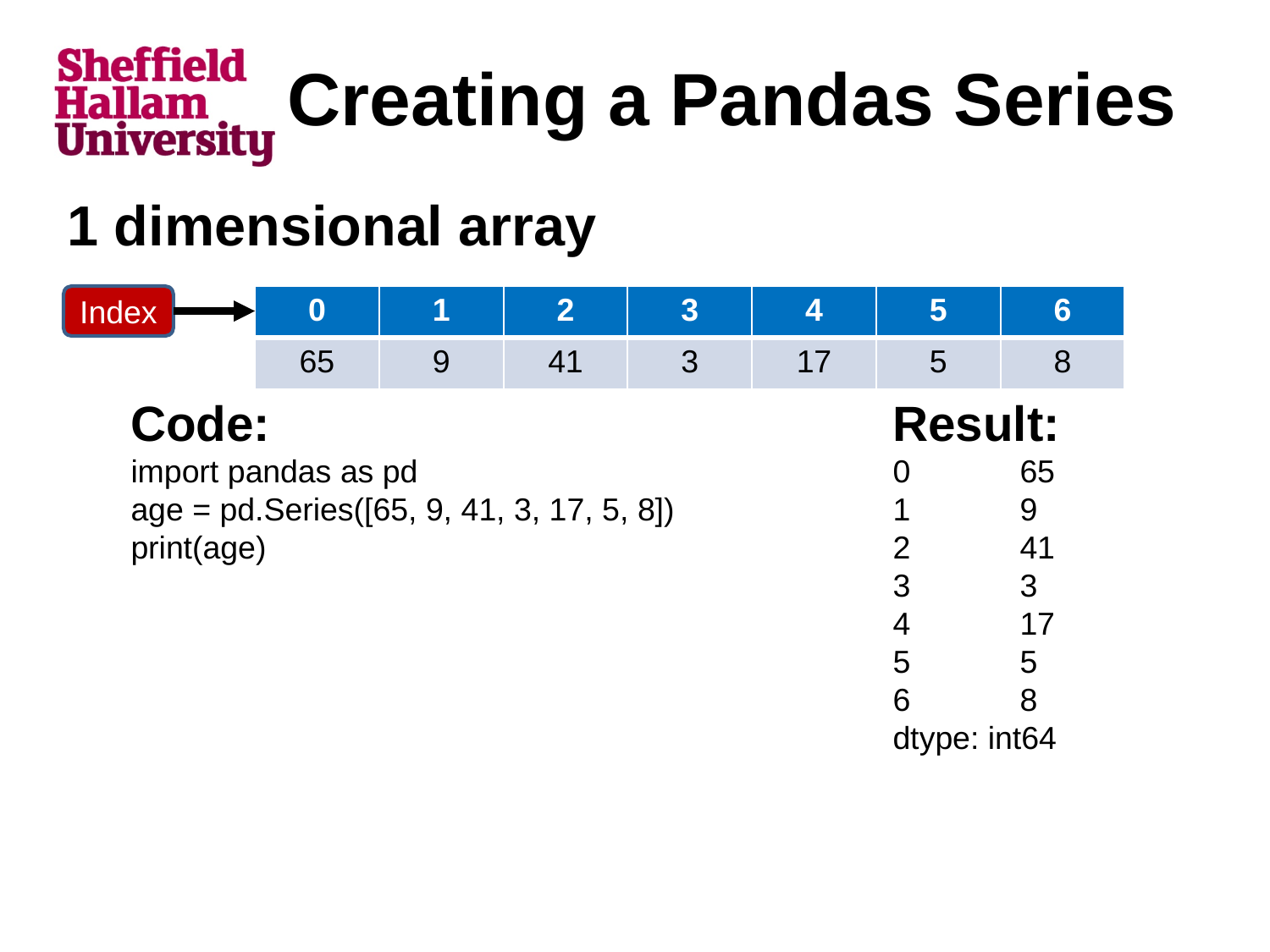

# Creating a Pandas Series
1 dimensional array

Code:					Result:
import pandas as pd				0	65
age = pd.Series([65, 9, 41, 3, 17, 5, 8])		1	9
print(age)					2	41
						3	3
						4	17
						5	5
						6	8
						dtype: int64

Index
| 0 | 1 | 2 | 3 | 4 | 5 | 6 |
| --- | --- | --- | --- | --- | --- | --- |
| 65 | 9 | 41 | 3 | 17 | 5 | 8 |